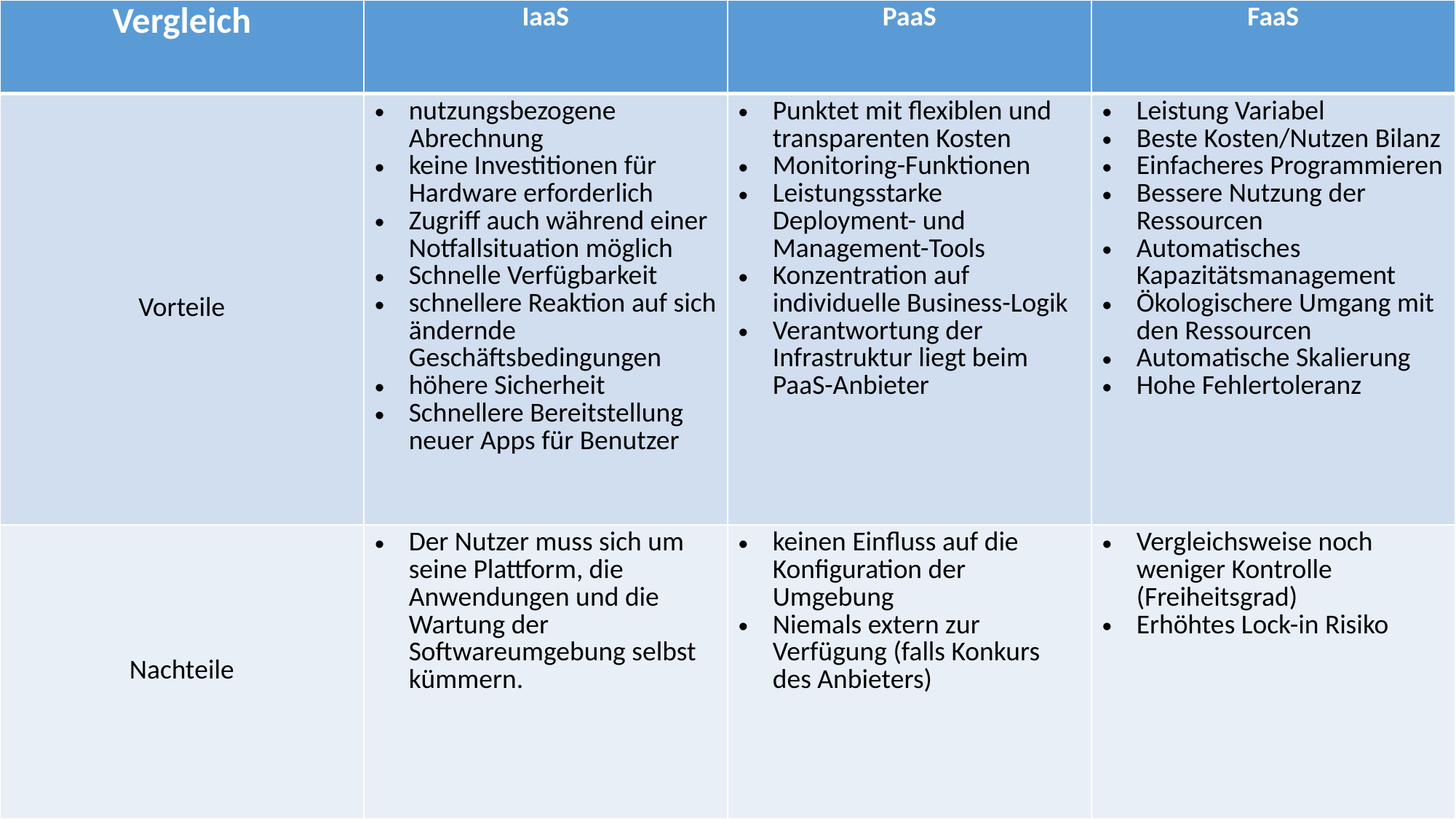

| Vergleich | IaaS | PaaS | FaaS |
| --- | --- | --- | --- |
| Vorteile | nutzungsbezogene Abrechnung keine Investitionen für Hardware erforderlich Zugriff auch während einer Notfallsituation möglich Schnelle Verfügbarkeit schnellere Reaktion auf sich ändernde Geschäftsbedingungen höhere Sicherheit Schnellere Bereitstellung neuer Apps für Benutzer | Punktet mit flexiblen und transparenten Kosten Monitoring-Funktionen Leistungsstarke Deployment- und Management-Tools Konzentration auf individuelle Business-Logik Verantwortung der Infrastruktur liegt beim PaaS-Anbieter | Leistung Variabel Beste Kosten/Nutzen Bilanz Einfacheres Programmieren Bessere Nutzung der Ressourcen Automatisches Kapazitätsmanagement Ökologischere Umgang mit den Ressourcen Automatische Skalierung Hohe Fehlertoleranz |
| Nachteile | Der Nutzer muss sich um seine Plattform, die Anwendungen und die Wartung der Softwareumgebung selbst kümmern. | keinen Einfluss auf die Konfiguration der Umgebung Niemals extern zur Verfügung (falls Konkurs des Anbieters) | Vergleichsweise noch weniger Kontrolle (Freiheitsgrad) Erhöhtes Lock-in Risiko |